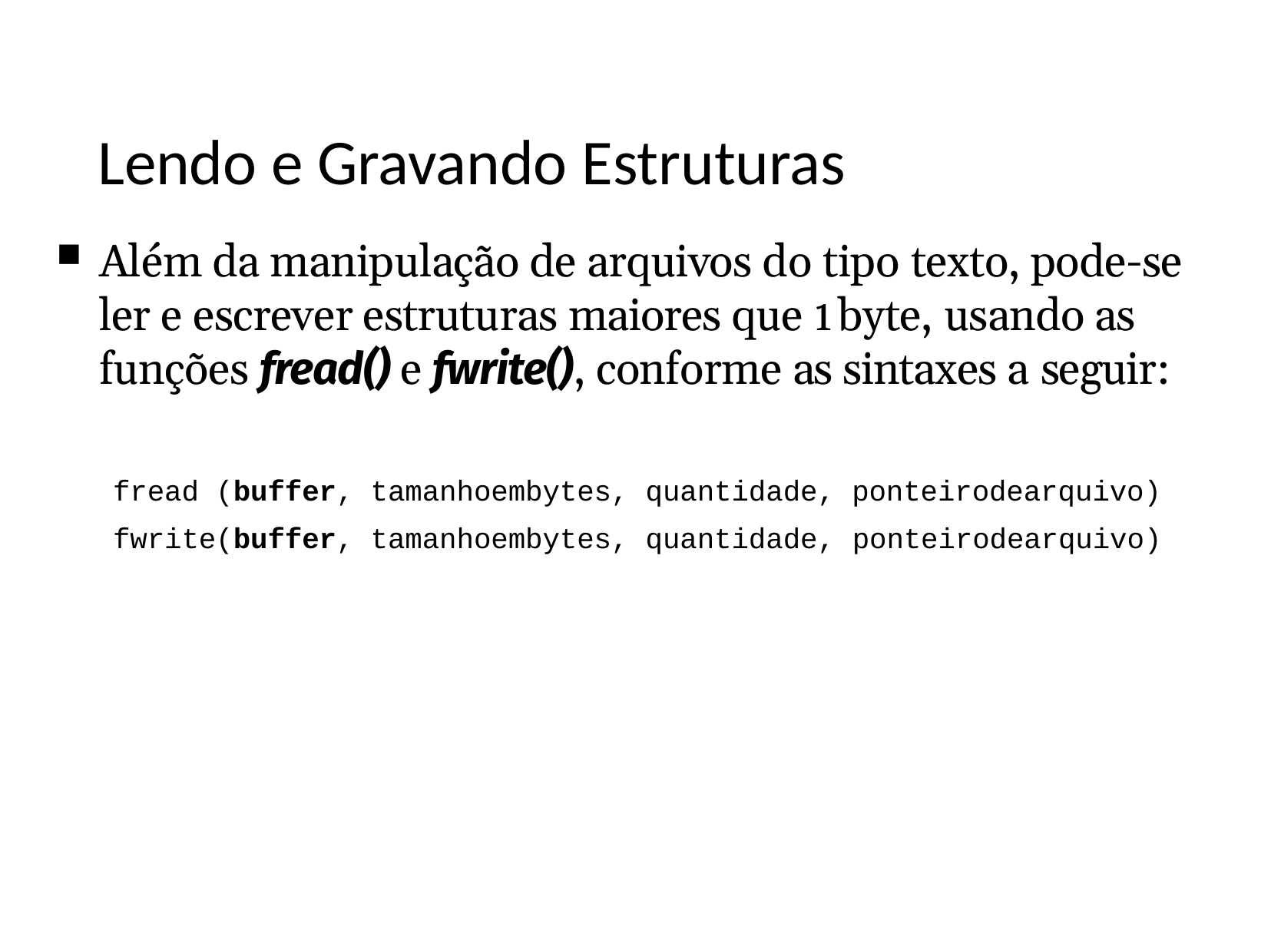

Lendo e Gravando Estruturas
Além da manipulação de arquivos do tipo texto, pode-se  ler e escrever estruturas maiores que 1 byte, usando as  funções fread() e fwrite(), conforme as sintaxes a seguir:
fread (buffer, tamanhoembytes, quantidade, ponteirodearquivo) fwrite(buffer, tamanhoembytes, quantidade, ponteirodearquivo)